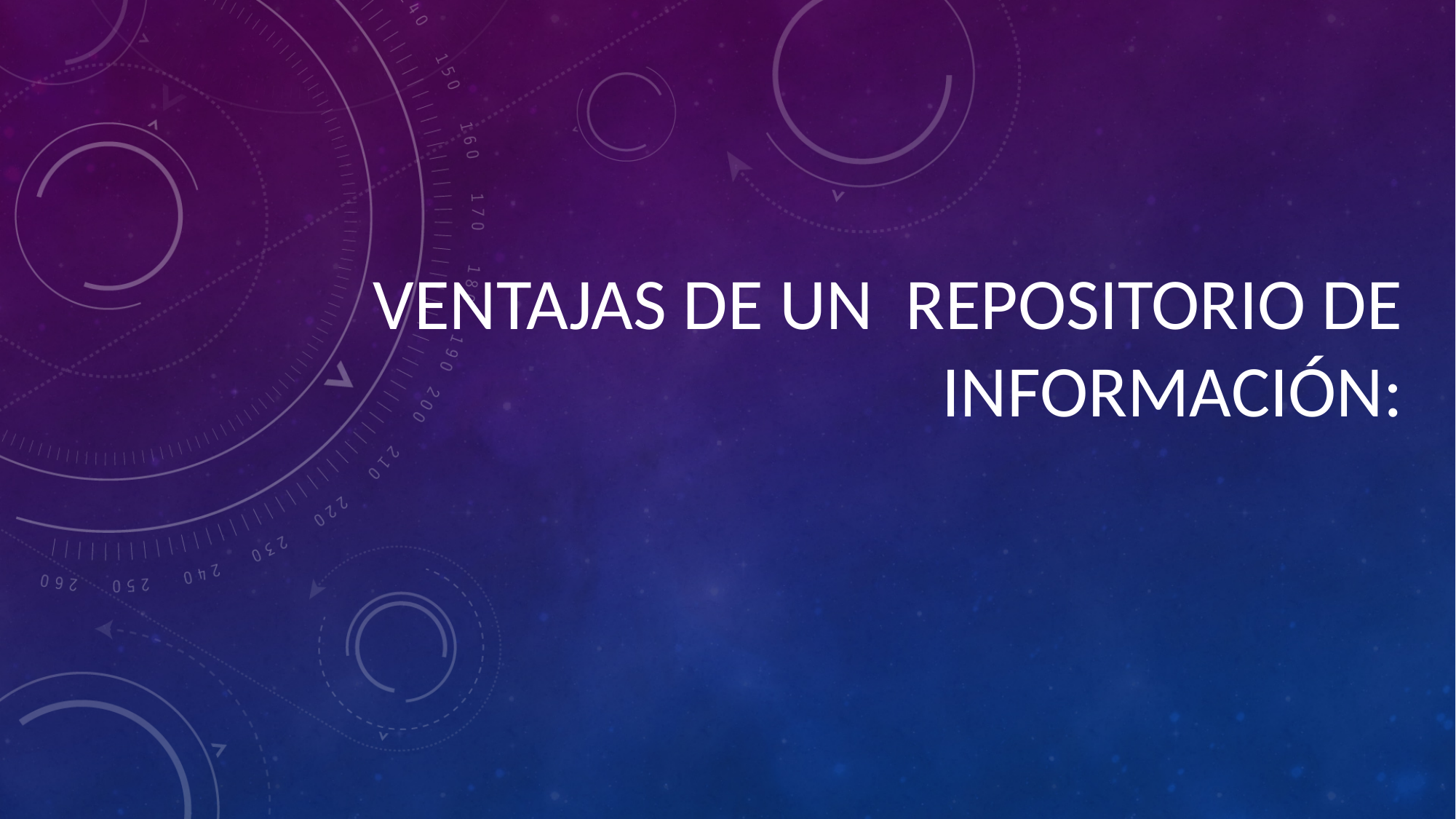

# Ventajas de un  repositorio de información: